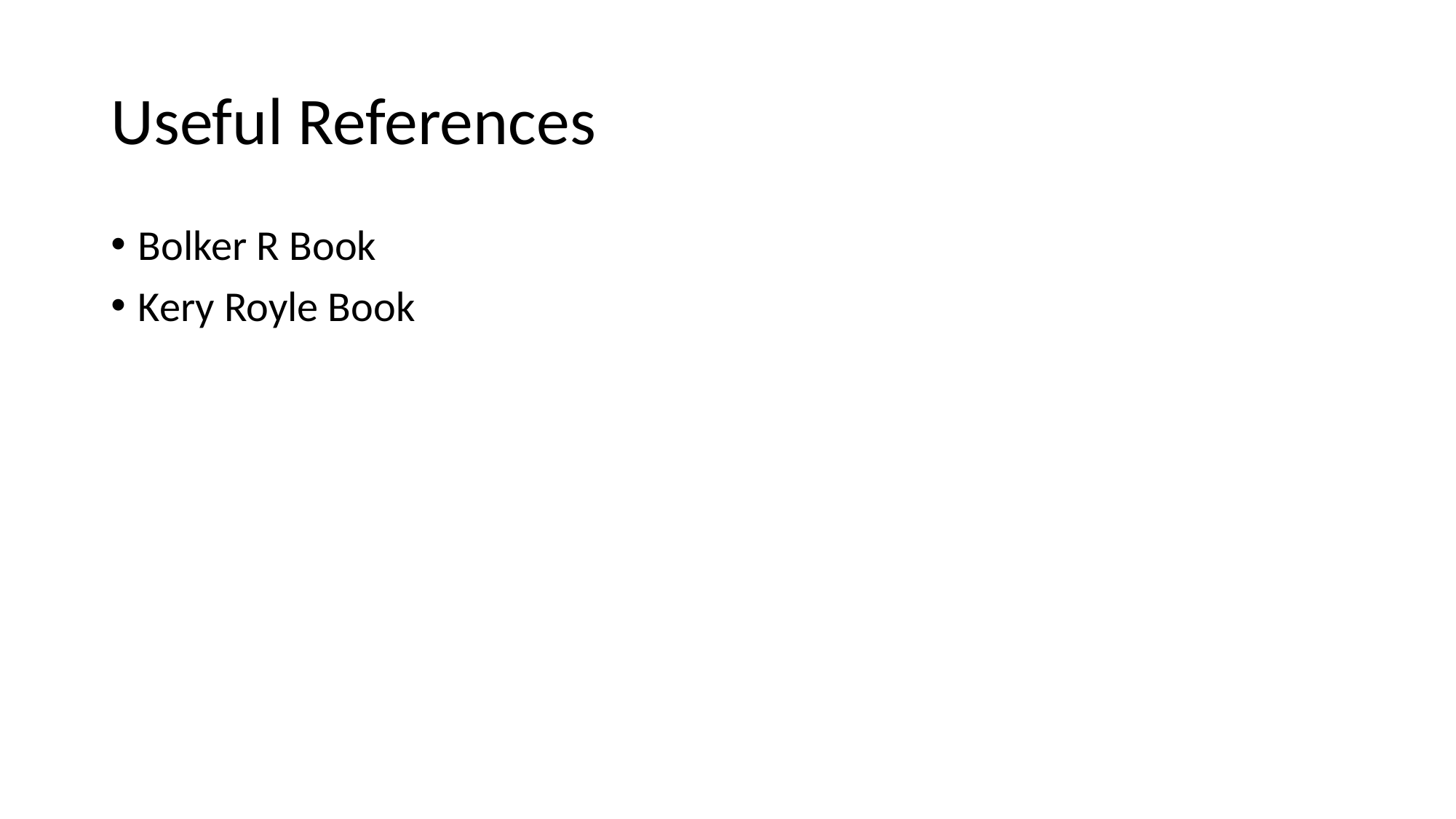

# Useful References
Bolker R Book
Kery Royle Book